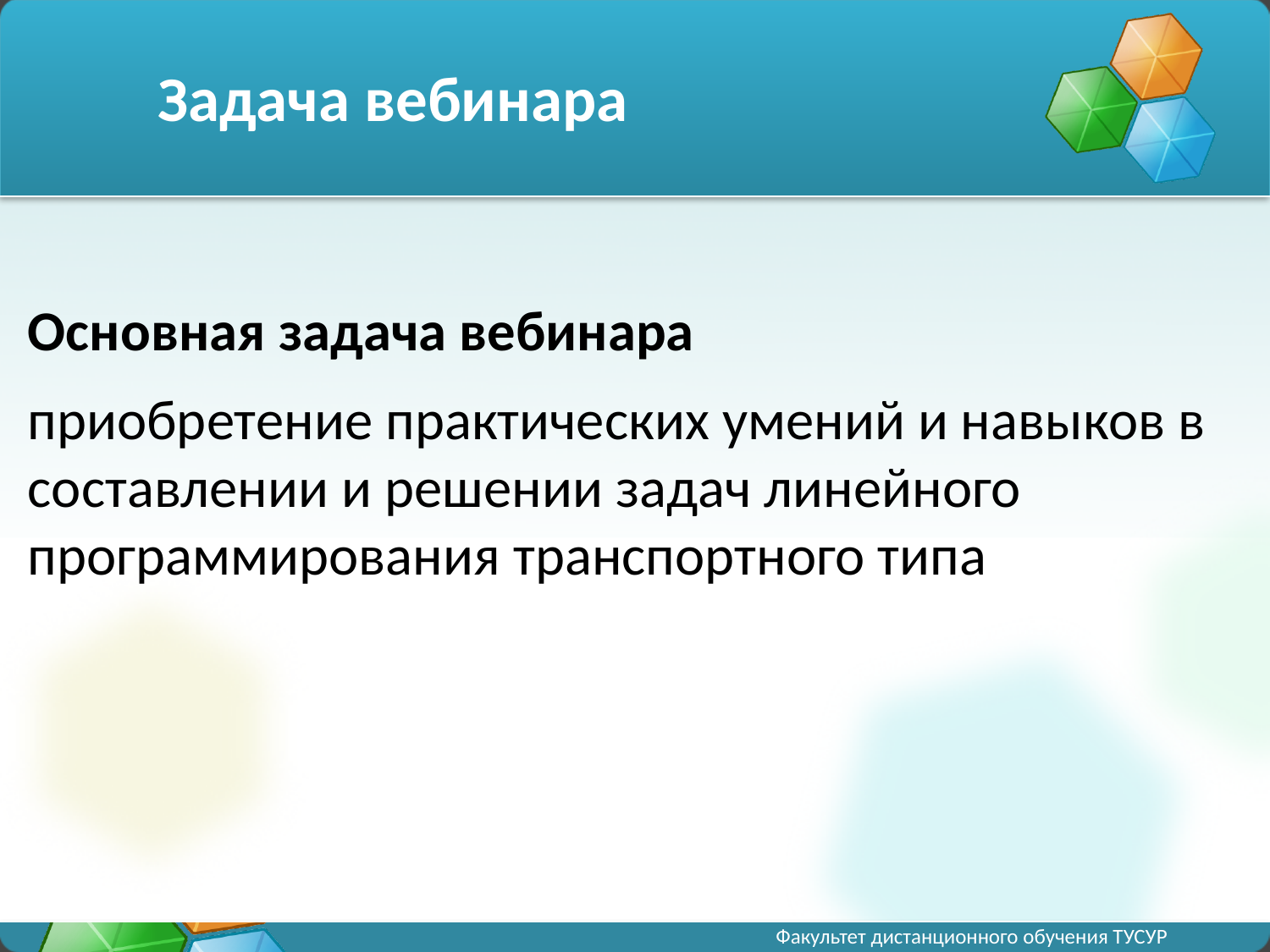

# Задача вебинара
Основная задача вебинара
приобретение практических умений и навыков в составлении и решении задач линейного программирования транспортного типа